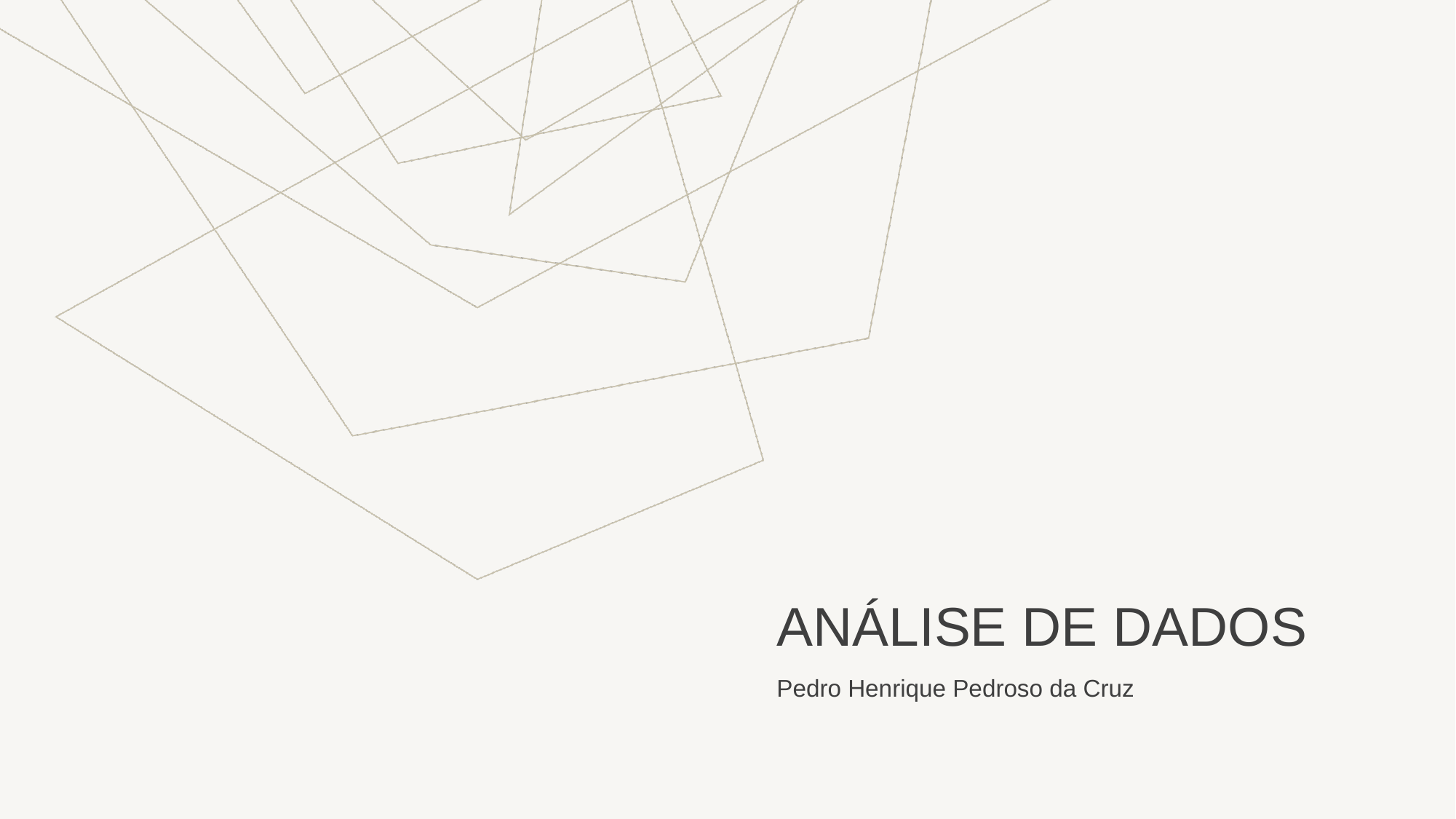

# ANÁLISE DE DADOS
Pedro Henrique Pedroso da Cruz